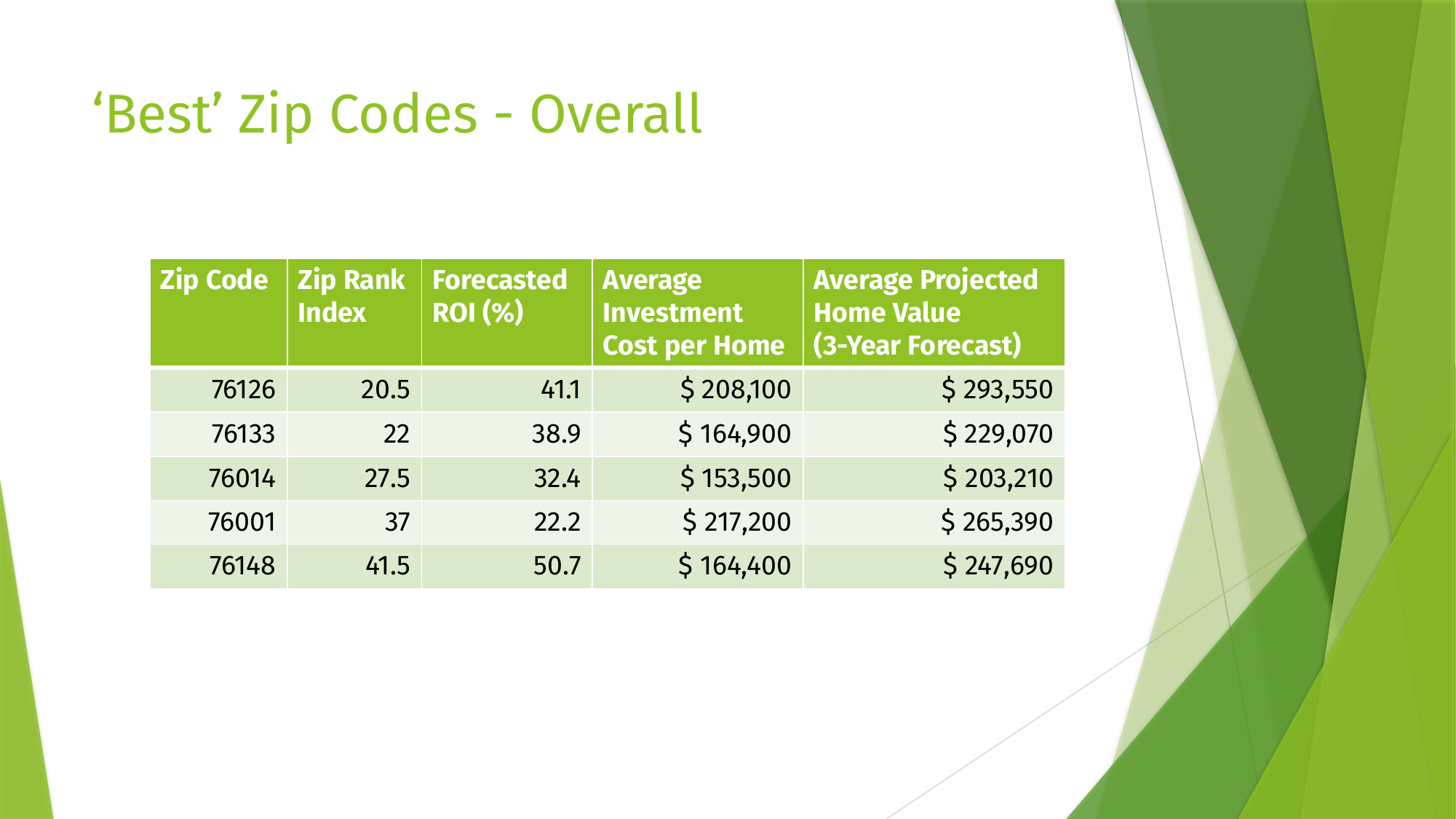

# ‘Best’ Zip Codes - Overall
| Zip Code | Zip Rank Index | Forecasted ROI (%) | Average Investment Cost per Home | Average Projected Home Value (3-Year Forecast) |
| --- | --- | --- | --- | --- |
| 76126 | 20.5 | 41.1 | $ 208,100 | $ 293,550 |
| 76133 | 22 | 38.9 | $ 164,900 | $ 229,070 |
| 76014 | 27.5 | 32.4 | $ 153,500 | $ 203,210 |
| 76001 | 37 | 22.2 | $ 217,200 | $ 265,390 |
| 76148 | 41.5 | 50.7 | $ 164,400 | $ 247,690 |